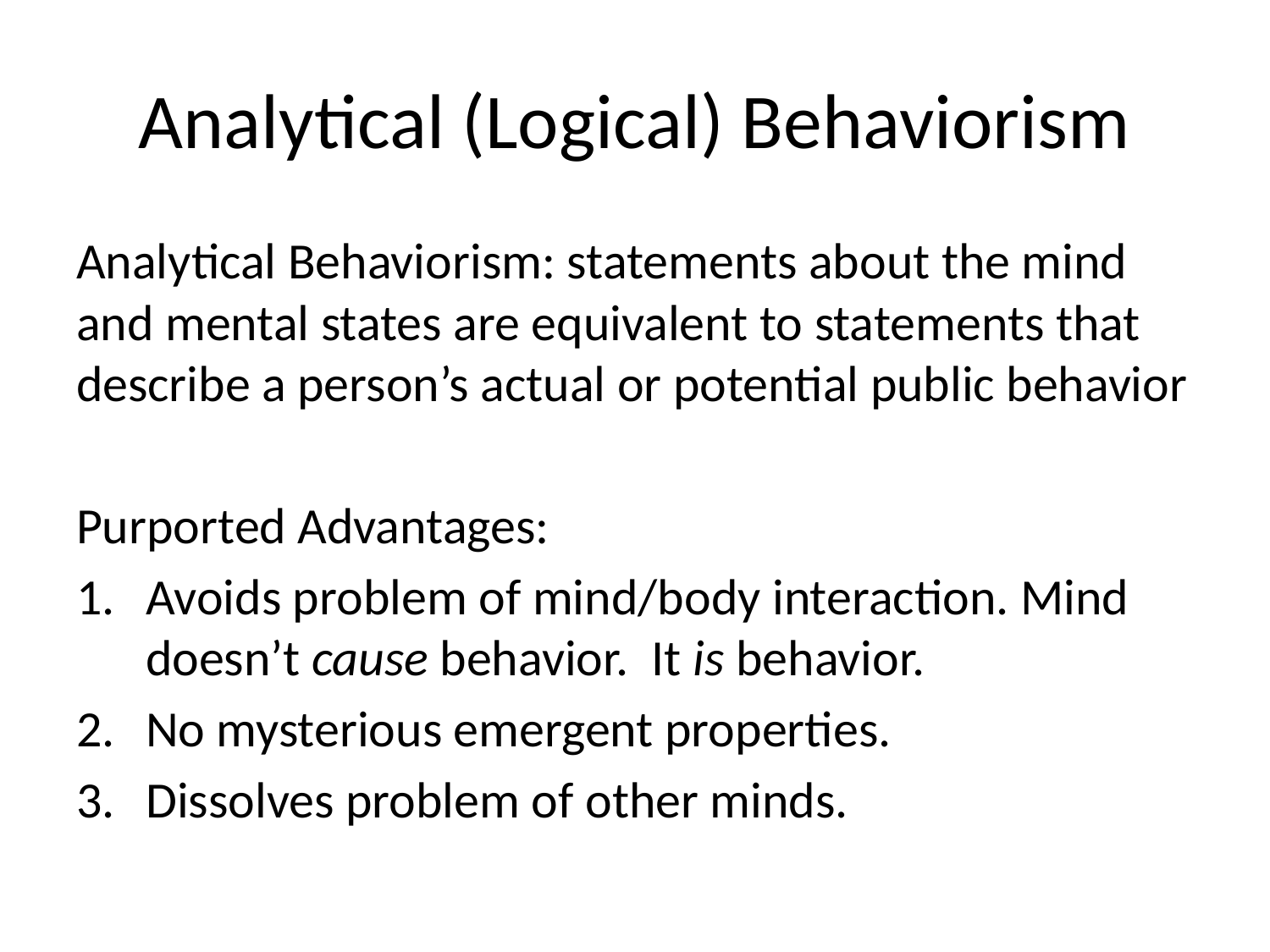

# Analytical (Logical) Behaviorism
Analytical Behaviorism: statements about the mind and mental states are equivalent to statements that describe a person’s actual or potential public behavior

Purported Advantages:
Avoids problem of mind/body interaction. Mind doesn’t cause behavior.  It is behavior.
No mysterious emergent properties.
Dissolves problem of other minds.